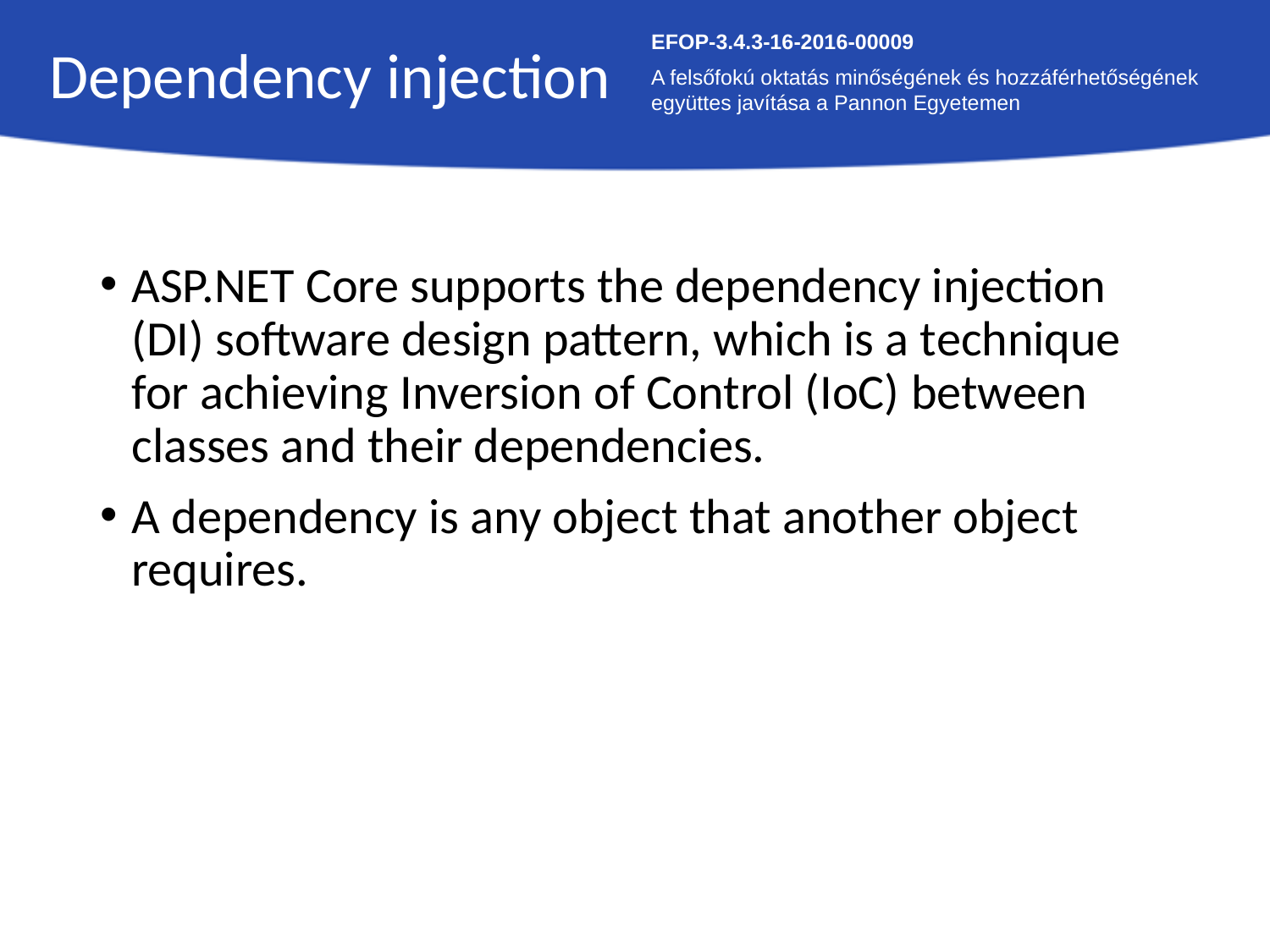

Dependency injection
EFOP-3.4.3-16-2016-00009
A felsőfokú oktatás minőségének és hozzáférhetőségének együttes javítása a Pannon Egyetemen
ASP.NET Core supports the dependency injection (DI) software design pattern, which is a technique for achieving Inversion of Control (IoC) between classes and their dependencies.
A dependency is any object that another object requires.